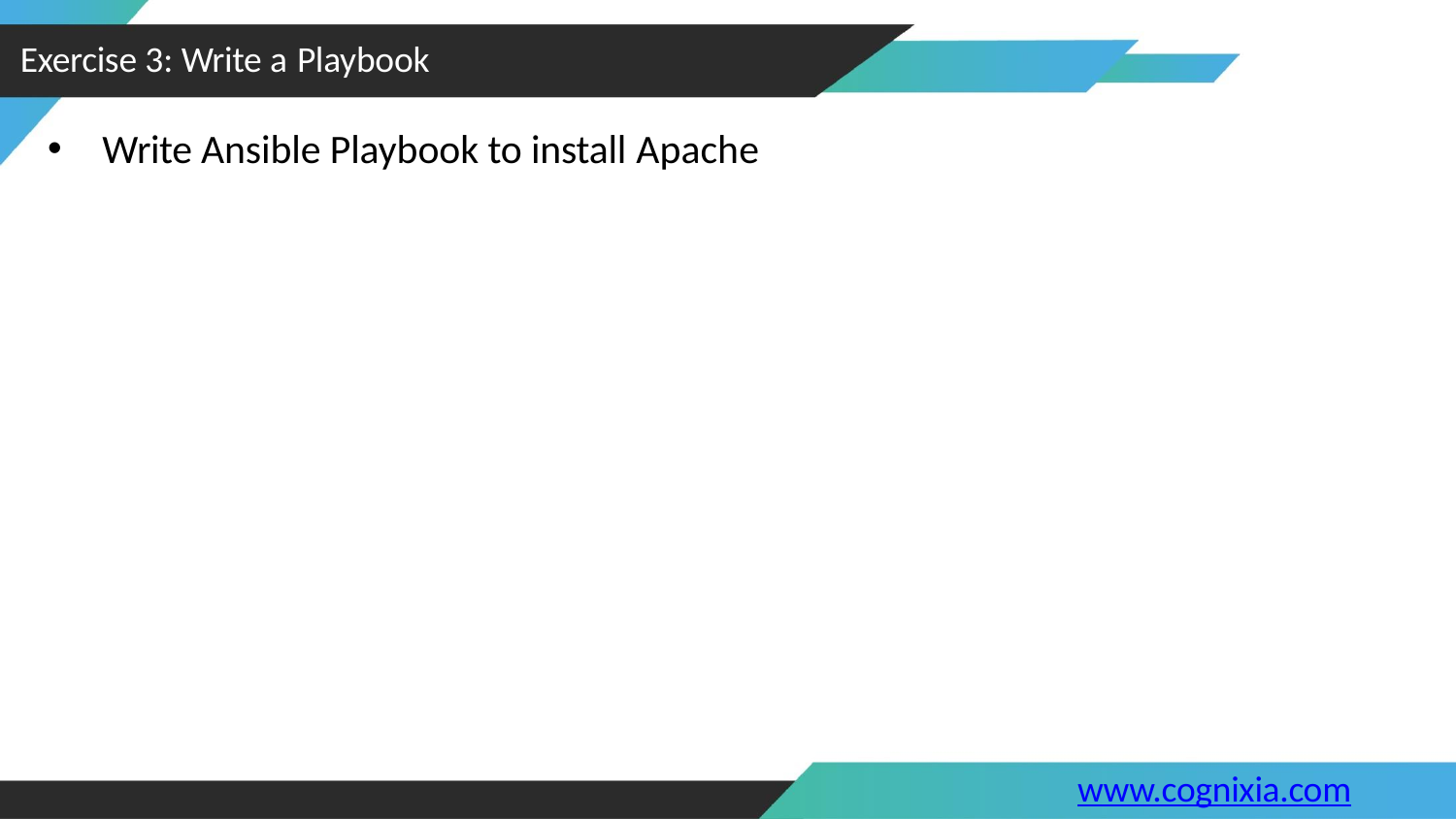

Exercise 3: Write a Playbook

Write Ansible Playbook to install Apache
www.cognixia.com